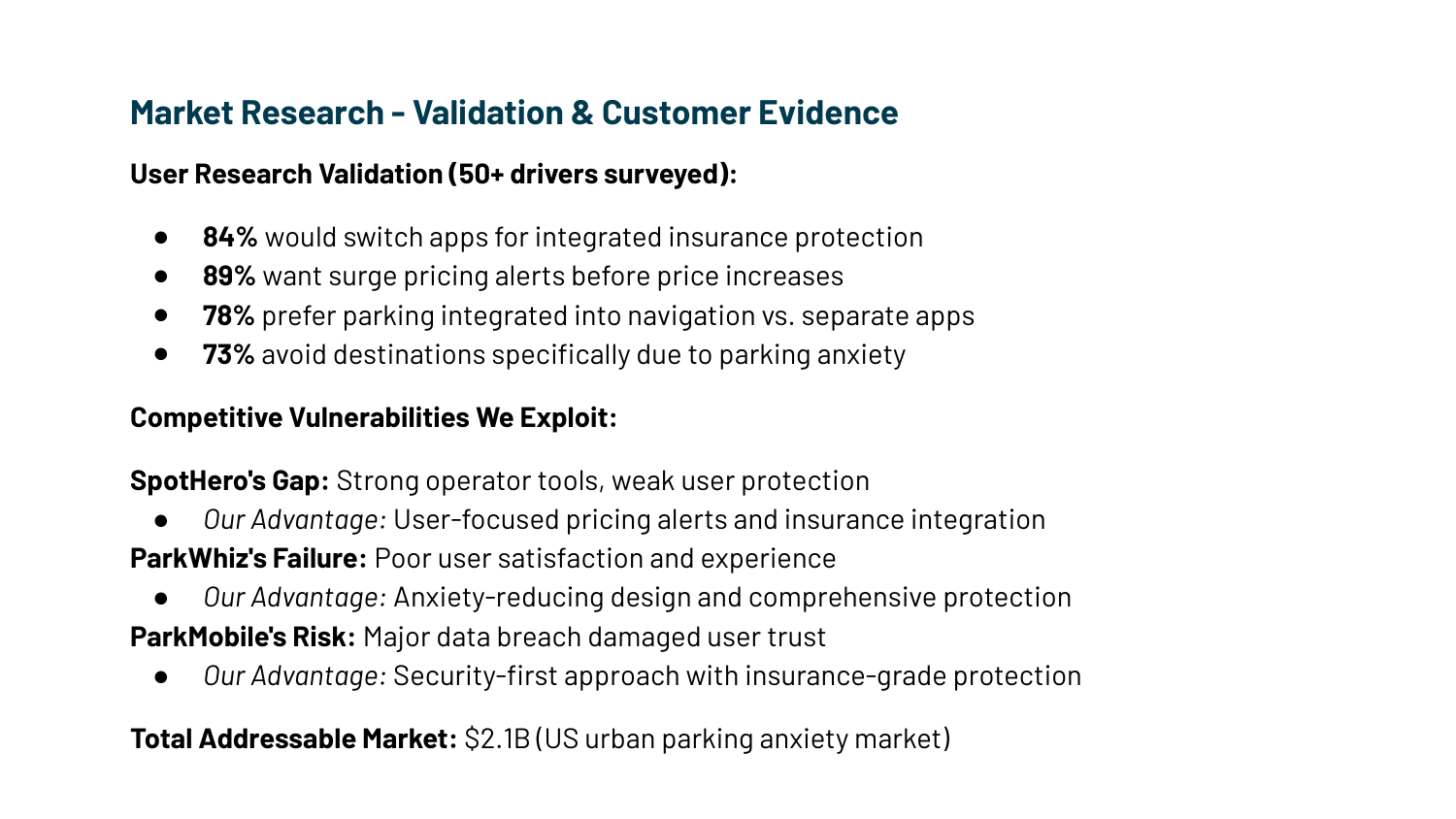

# Market Research - Validation & Customer Evidence
User Research Validation (50+ drivers surveyed):
84% would switch apps for integrated insurance protection
89% want surge pricing alerts before price increases
78% prefer parking integrated into navigation vs. separate apps
73% avoid destinations specifically due to parking anxiety
Competitive Vulnerabilities We Exploit:
SpotHero's Gap: Strong operator tools, weak user protection
Our Advantage: User-focused pricing alerts and insurance integration
ParkWhiz's Failure: Poor user satisfaction and experience
Our Advantage: Anxiety-reducing design and comprehensive protection
ParkMobile's Risk: Major data breach damaged user trust
Our Advantage: Security-first approach with insurance-grade protection
Total Addressable Market: $2.1B (US urban parking anxiety market)